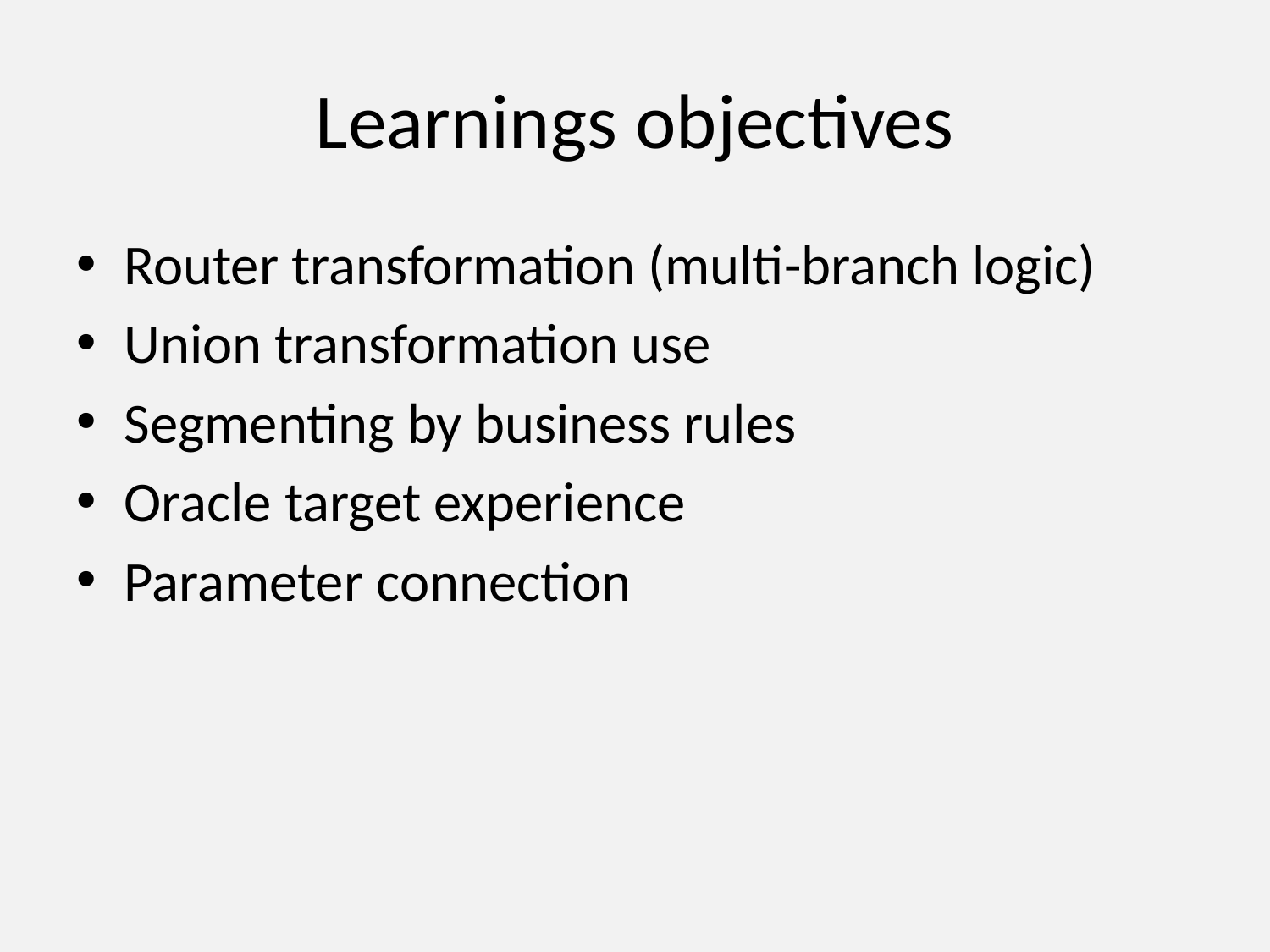

# Learnings objectives
Router transformation (multi-branch logic)
Union transformation use
Segmenting by business rules
Oracle target experience
Parameter connection